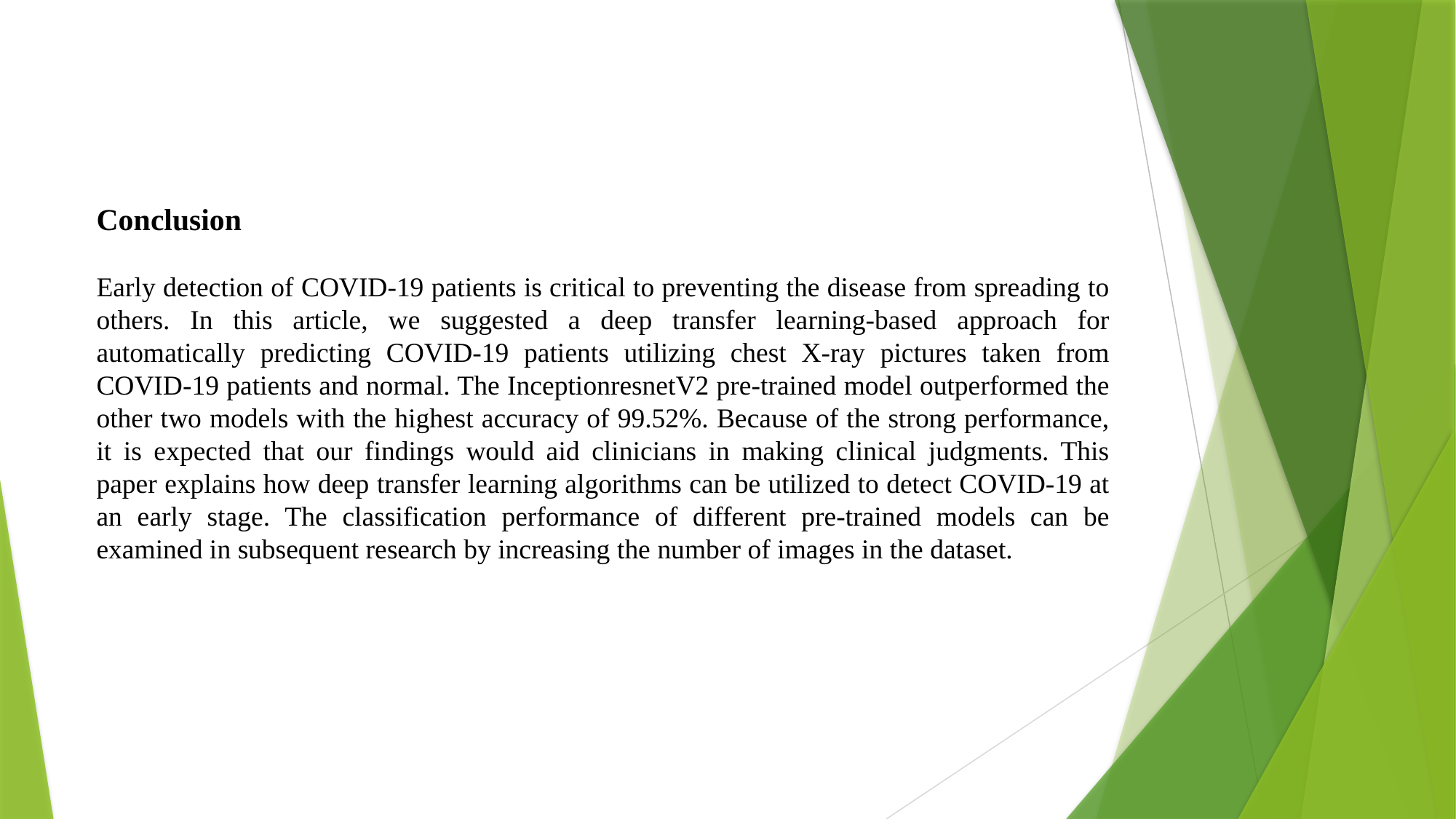

Conclusion

Early detection of COVID-19 patients is critical to preventing the disease from spreading to others. In this article, we suggested a deep transfer learning-based approach for automatically predicting COVID-19 patients utilizing chest X-ray pictures taken from COVID-19 patients and normal. The InceptionresnetV2 pre-trained model outperformed the other two models with the highest accuracy of 99.52%. Because of the strong performance, it is expected that our findings would aid clinicians in making clinical judgments. This paper explains how deep transfer learning algorithms can be utilized to detect COVID-19 at an early stage. The classification performance of different pre-trained models can be examined in subsequent research by increasing the number of images in the dataset.